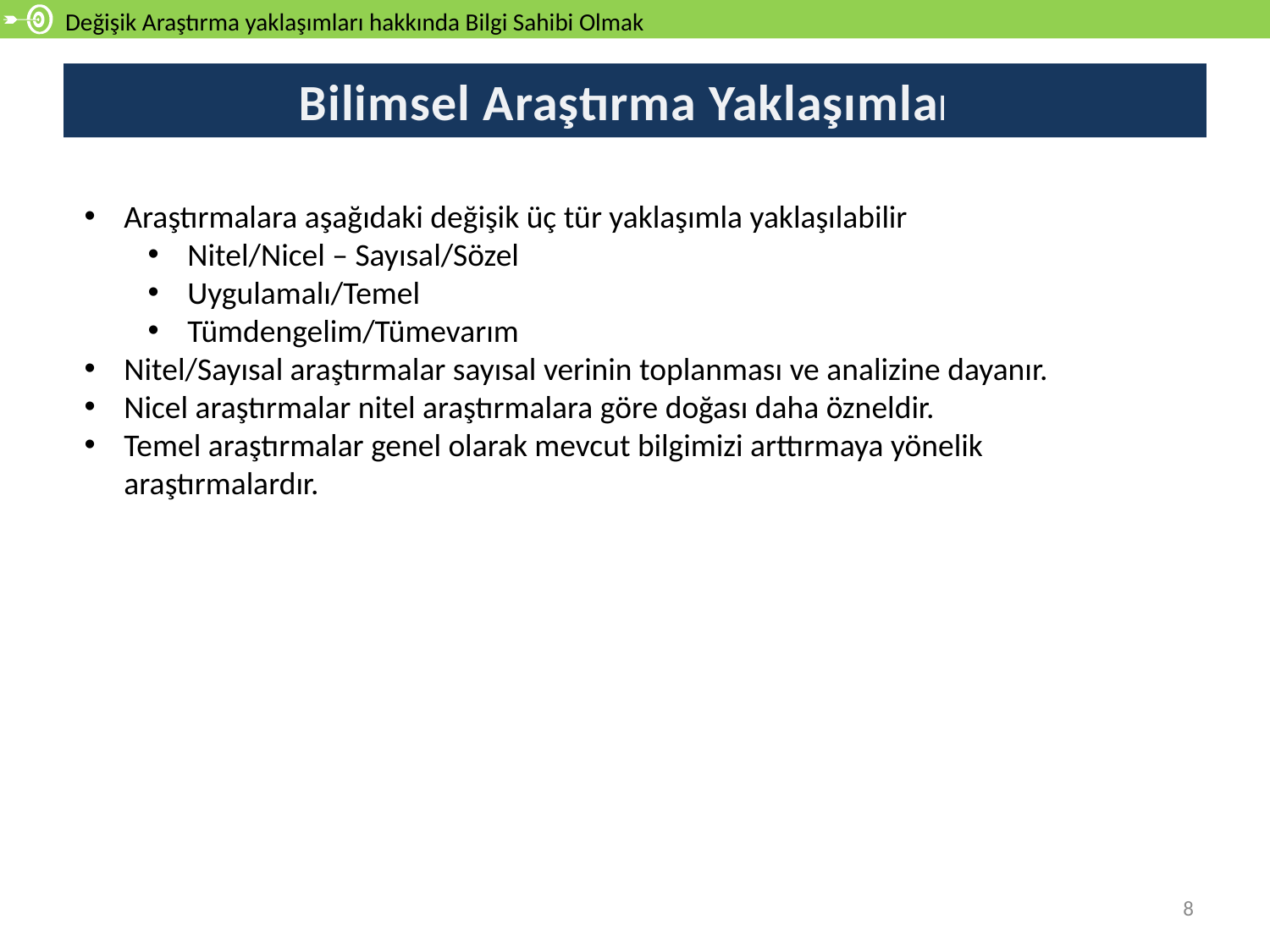

Değişik Araştırma yaklaşımları hakkında Bilgi Sahibi Olmak
# Bilimsel Araştırma Yaklaşımları
Araştırmalara aşağıdaki değişik üç tür yaklaşımla yaklaşılabilir
Nitel/Nicel – Sayısal/Sözel
Uygulamalı/Temel
Tümdengelim/Tümevarım
Nitel/Sayısal araştırmalar sayısal verinin toplanması ve analizine dayanır.
Nicel araştırmalar nitel araştırmalara göre doğası daha özneldir.
Temel araştırmalar genel olarak mevcut bilgimizi arttırmaya yönelik araştırmalardır.

8